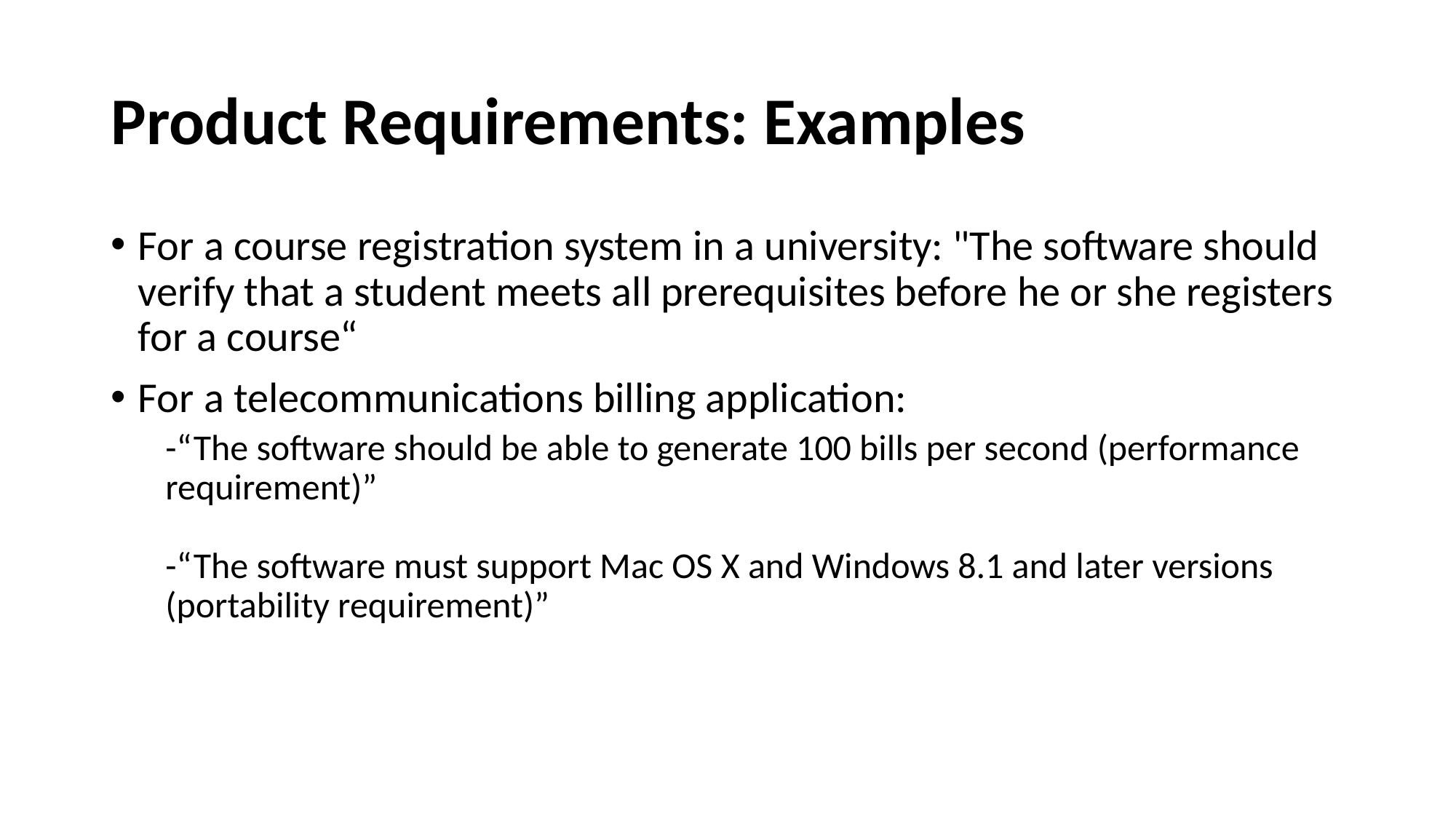

# Product Requirements: Examples
For a course registration system in a university: "The software should verify that a student meets all prerequisites before he or she registers for a course“
For a telecommunications billing application:
-“The software should be able to generate 100 bills per second (performance requirement)”
-“The software must support Mac OS X and Windows 8.1 and later versions (portability requirement)”